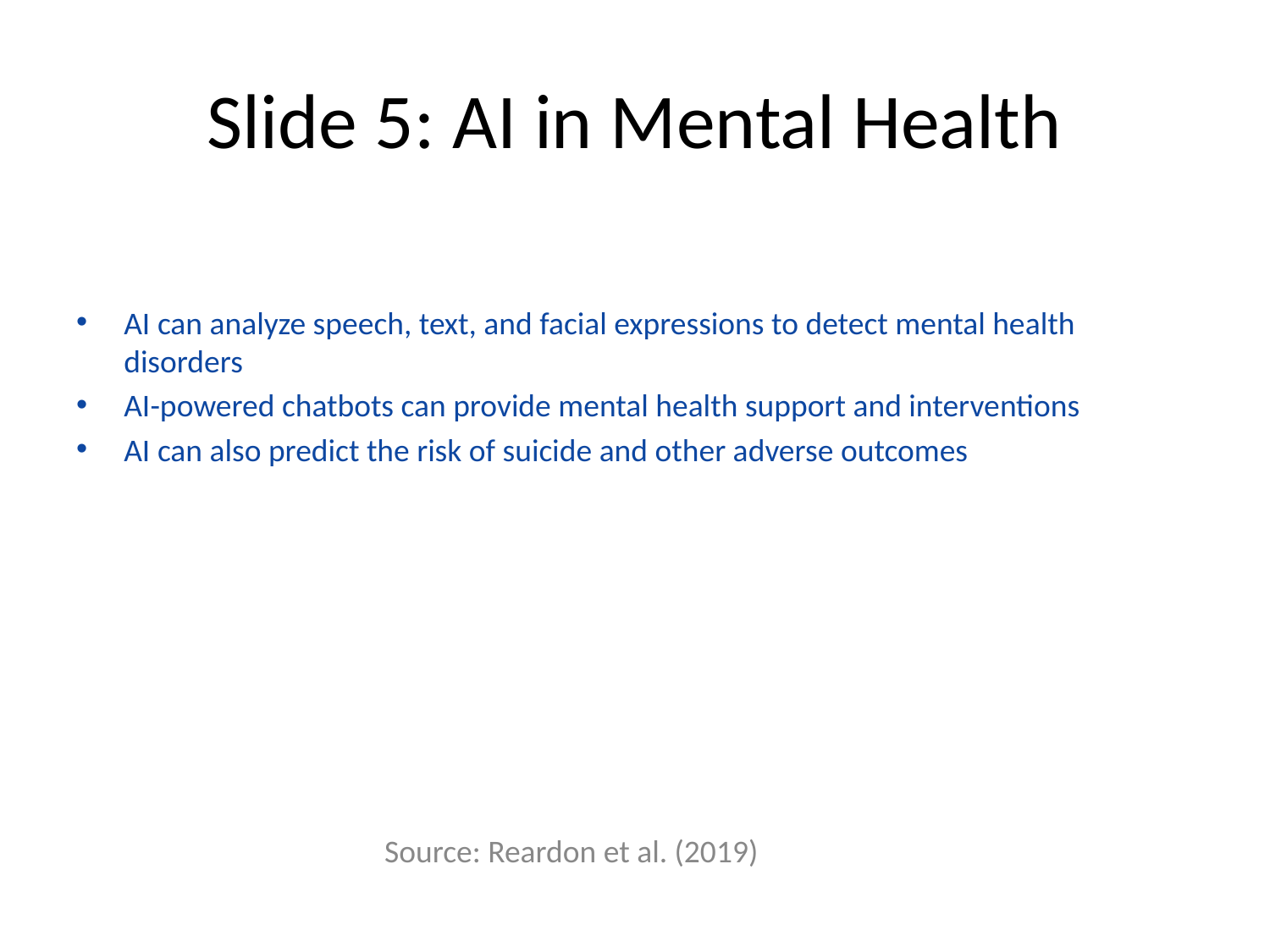

# Slide 5: AI in Mental Health

AI can analyze speech, text, and facial expressions to detect mental health disorders
AI-powered chatbots can provide mental health support and interventions
AI can also predict the risk of suicide and other adverse outcomes
Source: Reardon et al. (2019)